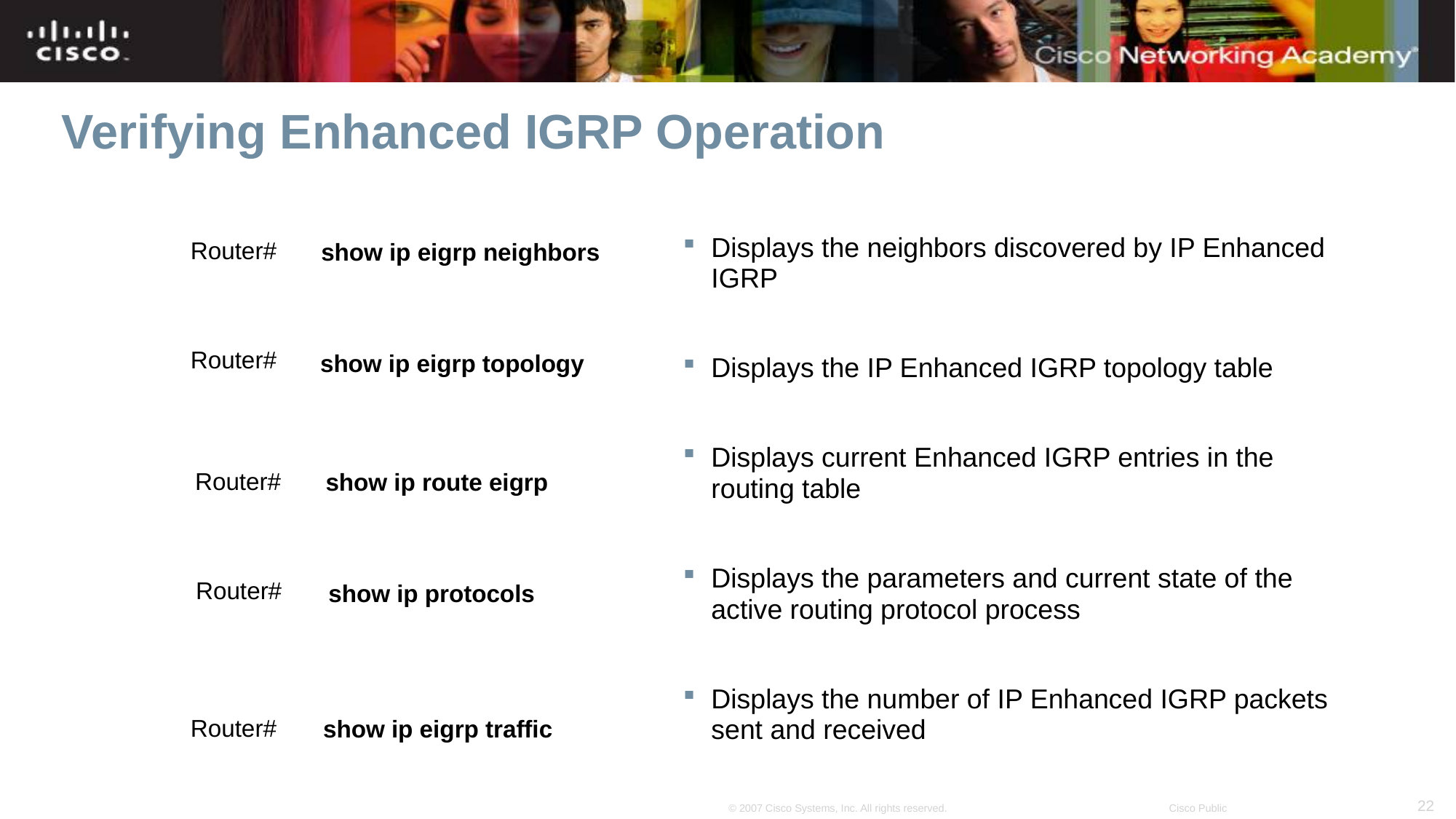

# Verifying Enhanced IGRP Operation

 show ip eigrp neighbors
 Router#

Displays the neighbors discovered by IP Enhanced IGRP

Displays the IP Enhanced IGRP topology table

Displays current Enhanced IGRP entries in the routing table

Displays the parameters and current state of the active routing protocol process

Displays the number of IP Enhanced IGRP packets sent and received
 show ip eigrp topology
 Router#

 show ip route eigrp
 Router#

show ip protocols
Router#

show ip eigrp traffic
 Router#